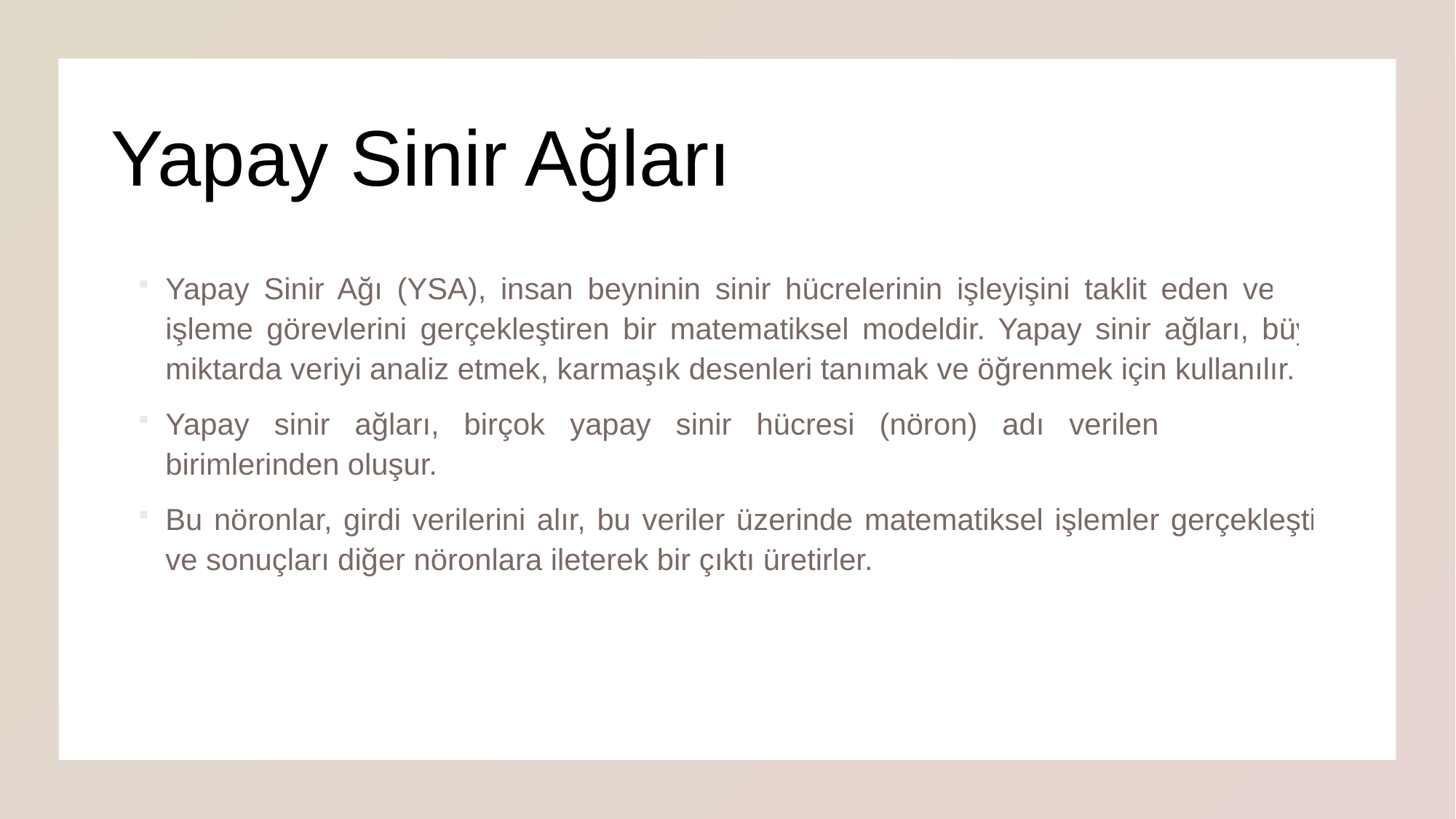

# Yapay Sinir Ağları
Yapay Sinir Ağı (YSA), insan beyninin sinir hücrelerinin işleyişini taklit eden ve bilgi işleme görevlerini gerçekleştiren bir matematiksel modeldir. Yapay sinir ağları, büyük miktarda veriyi analiz etmek, karmaşık desenleri tanımak ve öğrenmek için kullanılır.
Yapay sinir ağları, birçok yapay sinir hücresi (nöron) adı verilen basit işlem birimlerinden oluşur.
Bu nöronlar, girdi verilerini alır, bu veriler üzerinde matematiksel işlemler gerçekleştirir ve sonuçları diğer nöronlara ileterek bir çıktı üretirler.